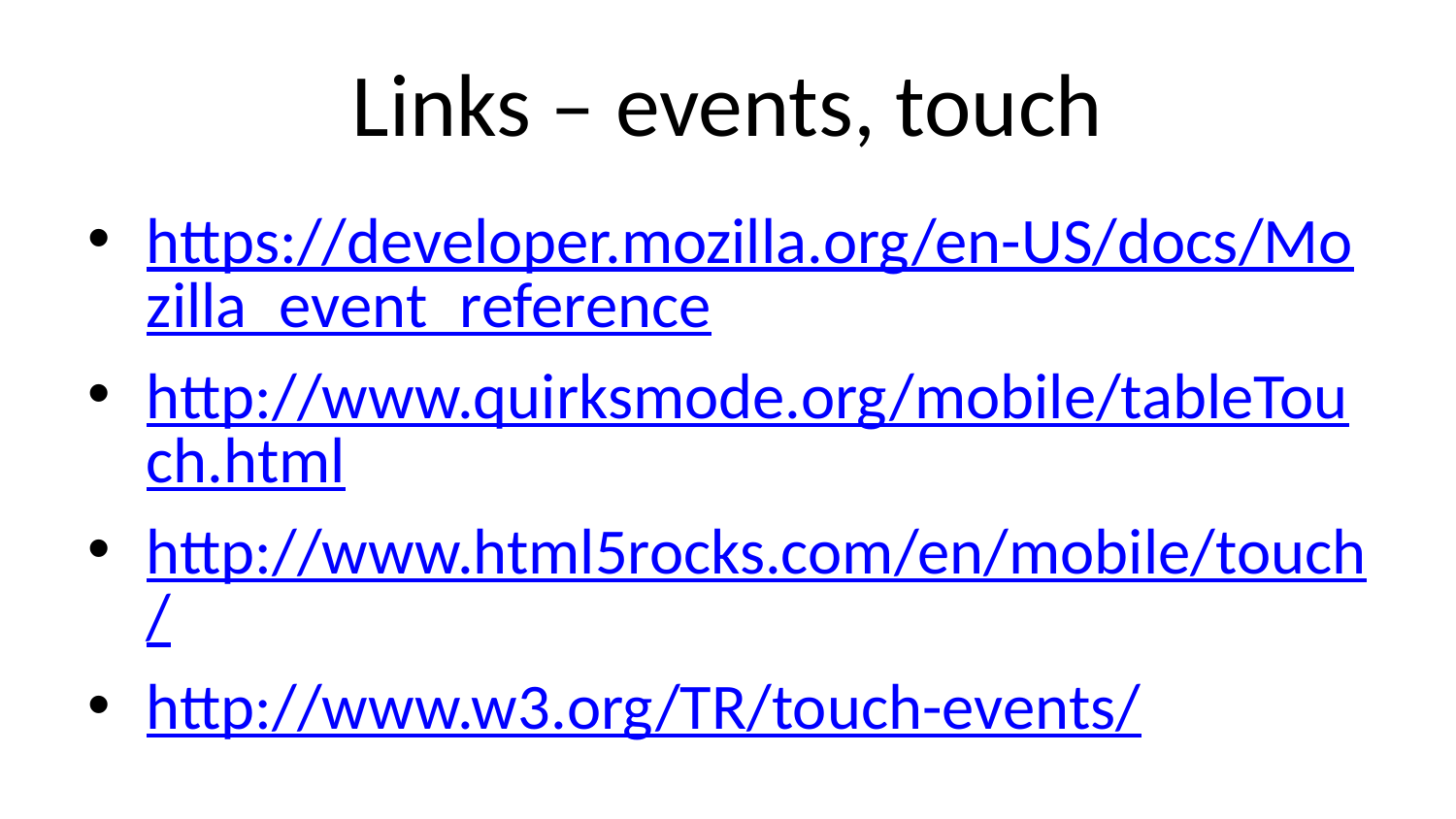

# Links – events, touch
https://developer.mozilla.org/en-US/docs/Mozilla_event_reference
http://www.quirksmode.org/mobile/tableTouch.html
http://www.html5rocks.com/en/mobile/touch/
http://www.w3.org/TR/touch-events/